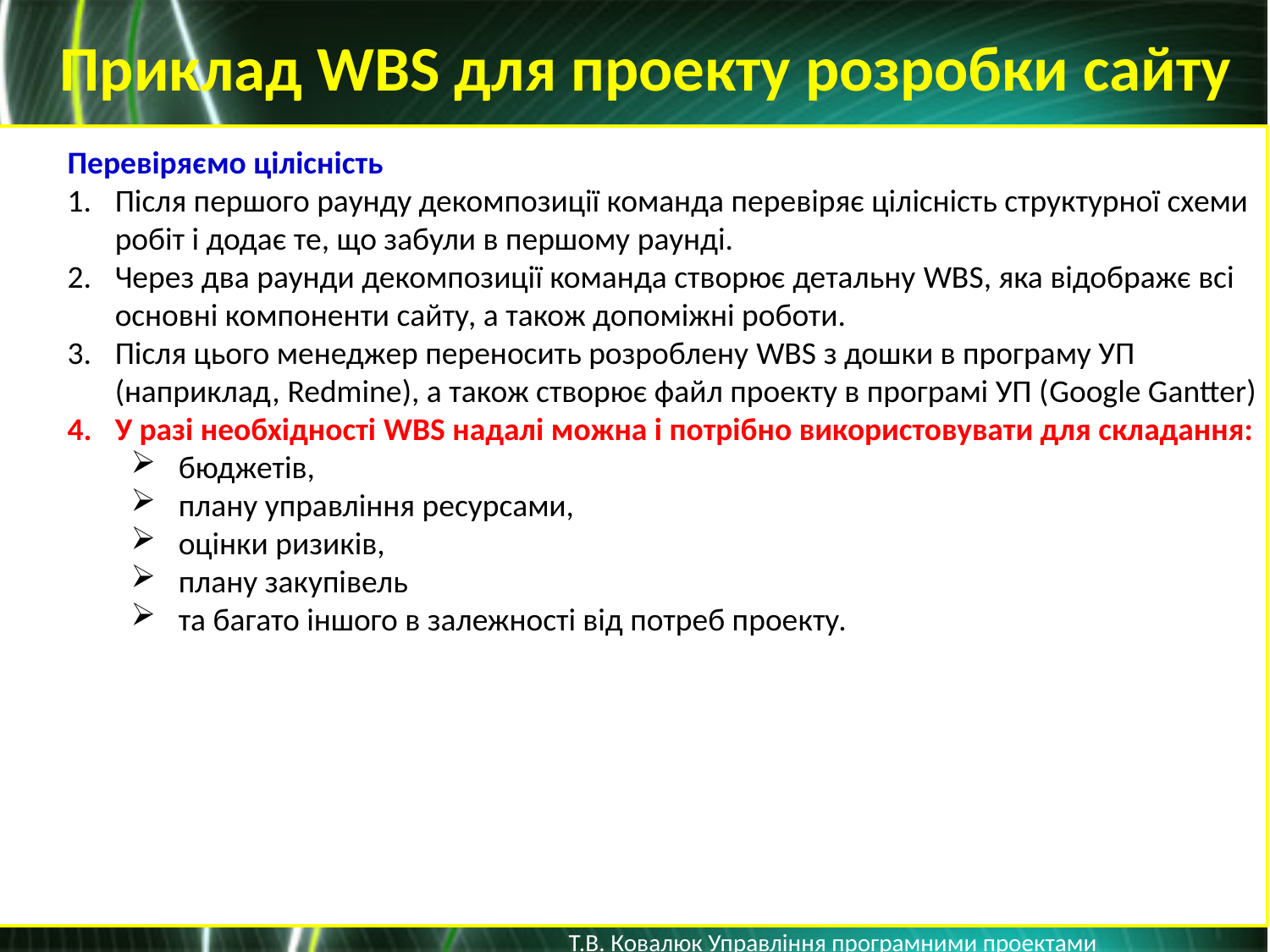

Приклад WBS для проекту розробки сайту
Перевіряємо цілісність
Після першого раунду декомпозиції команда перевіряє цілісність структурної схеми робіт і додає те, що забули в першому раунді.
Через два раунди декомпозиції команда створює детальну WBS, яка відображє всі основні компоненти сайту, а також допоміжні роботи.
Після цього менеджер переносить розроблену WBS з дошки в програму УП (наприклад, Redmine), а також створює файл проекту в програмі УП (Google Gantter)
У разі необхідності WBS надалі можна і потрібно використовувати для складання:
бюджетів,
плану управління ресурсами,
оцінки ризиків,
плану закупівель
та багато іншого в залежності від потреб проекту.